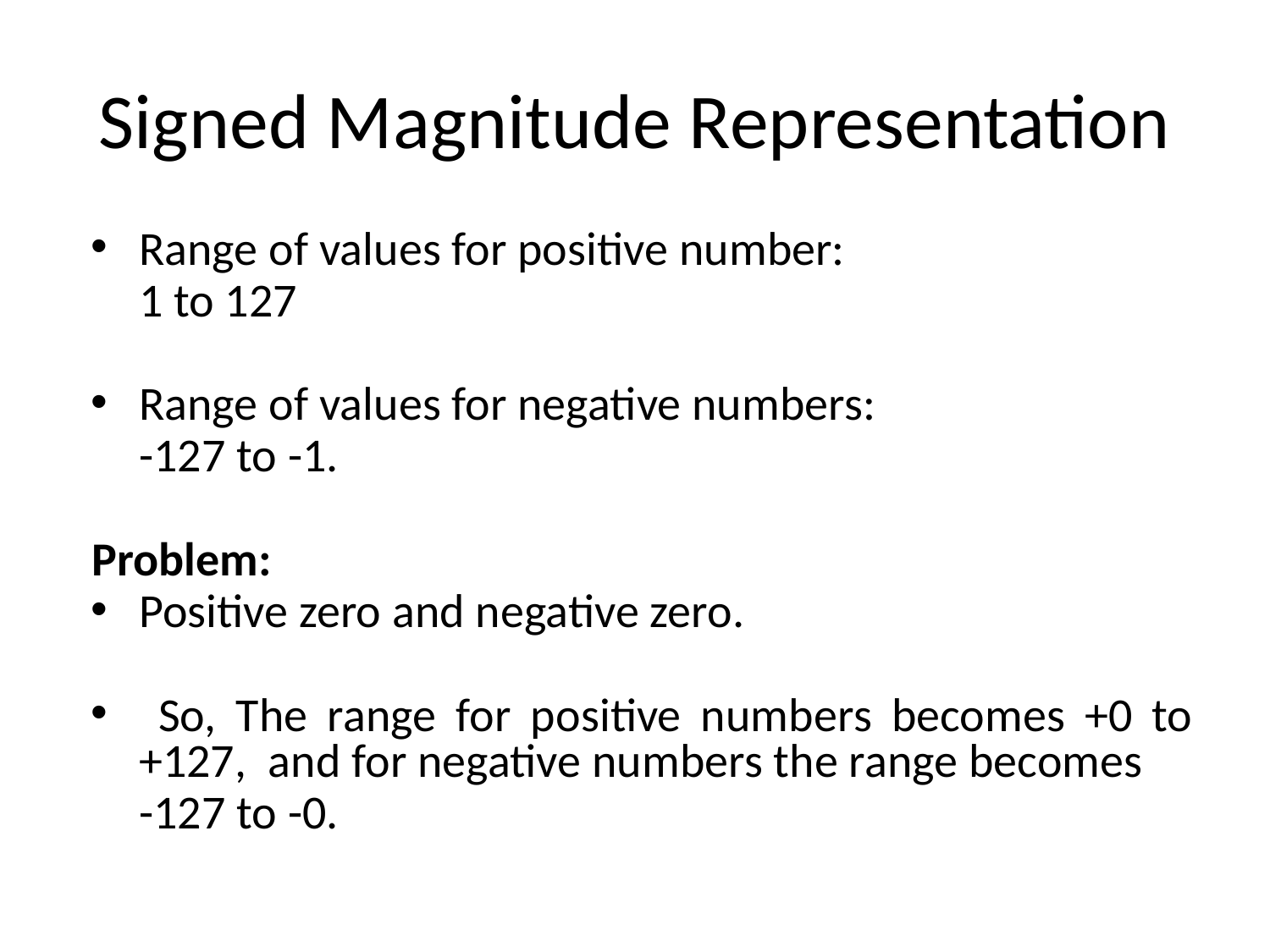

# Signed Magnitude Representation
Range of values for positive number:
	1 to 127

Range of values for negative numbers:
	-127 to -1.

Problem:
Positive zero and negative zero.

 So, The range for positive numbers becomes +0 to +127,  and for negative numbers the range becomes
	-127 to -0.